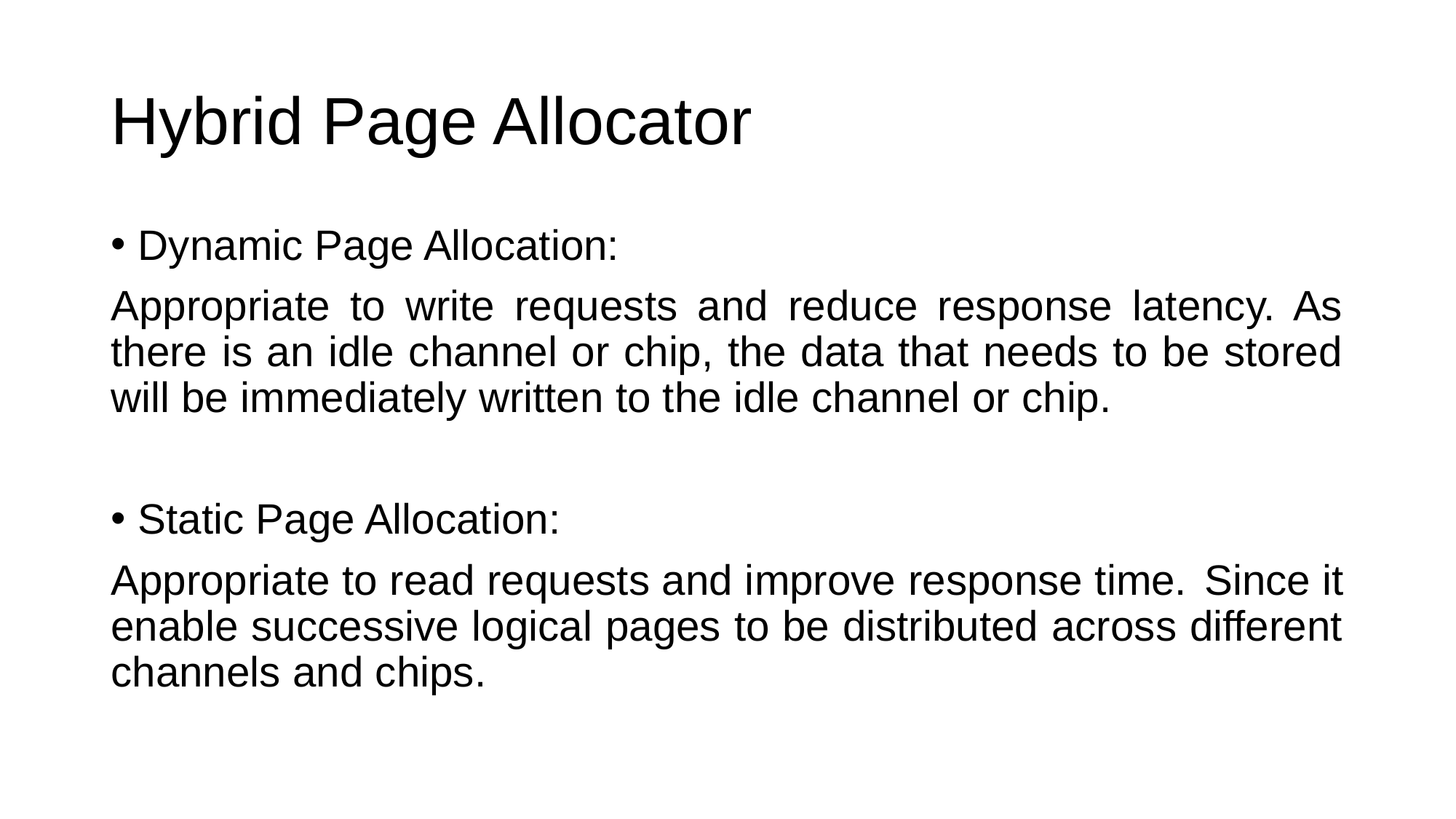

# Hybrid Page Allocator
Dynamic Page Allocation:
Appropriate to write requests and reduce response latency. As there is an idle channel or chip, the data that needs to be stored will be immediately written to the idle channel or chip.

Static Page Allocation:
Appropriate to read requests and improve response time. 	Since it enable successive logical pages to be distributed across different channels and chips.